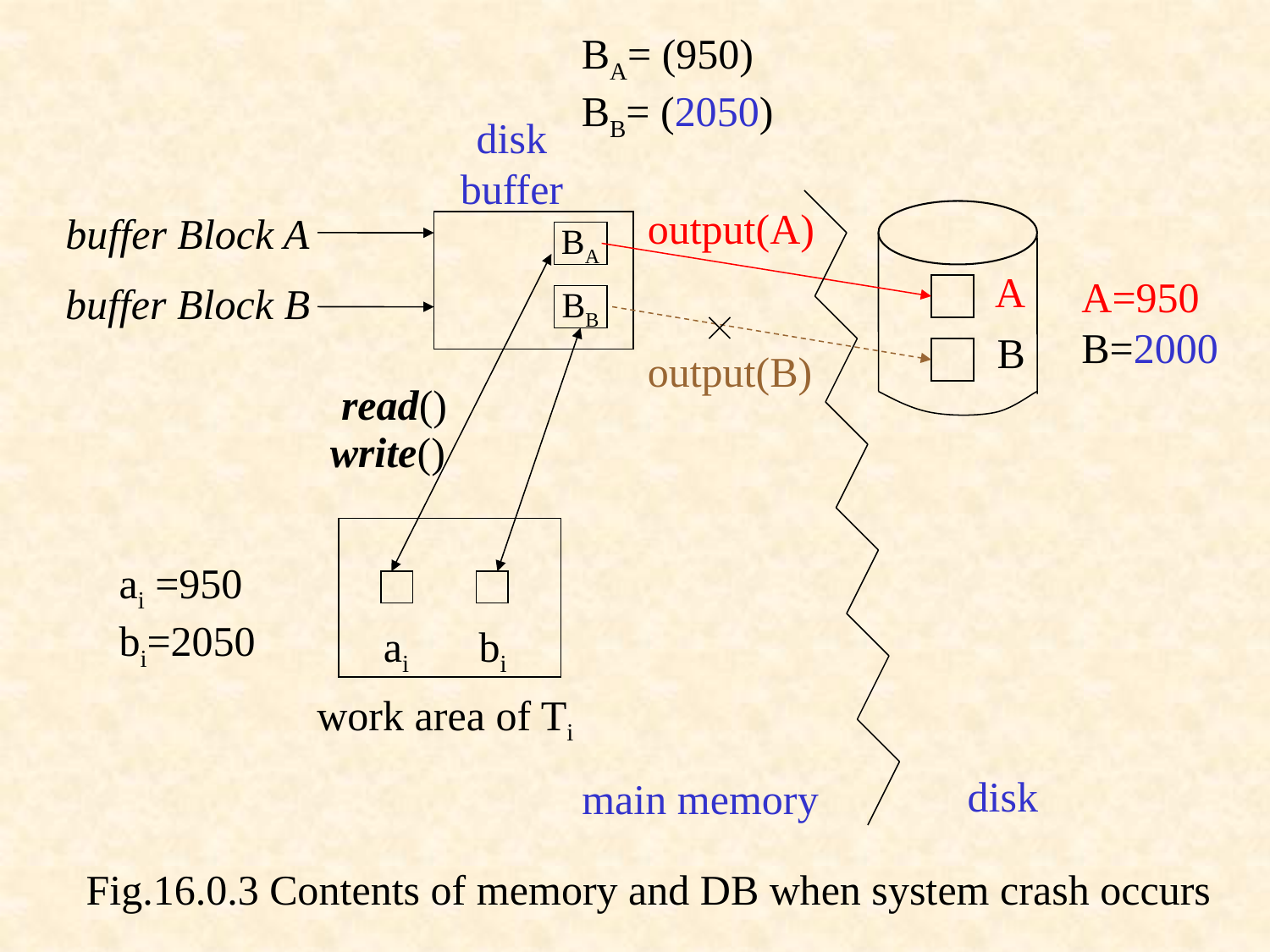

BA= (950)
BB= (2050)
disk
buffer

output(A)
buffer Block A

BA

A
A=950
B=2000
buffer Block B

BB

B

output(B)

read()

write()

ai =950
bi=2050

ai
bi

work area of Ti

disk
main memory
Fig.16.0.3 Contents of memory and DB when system crash occurs
17